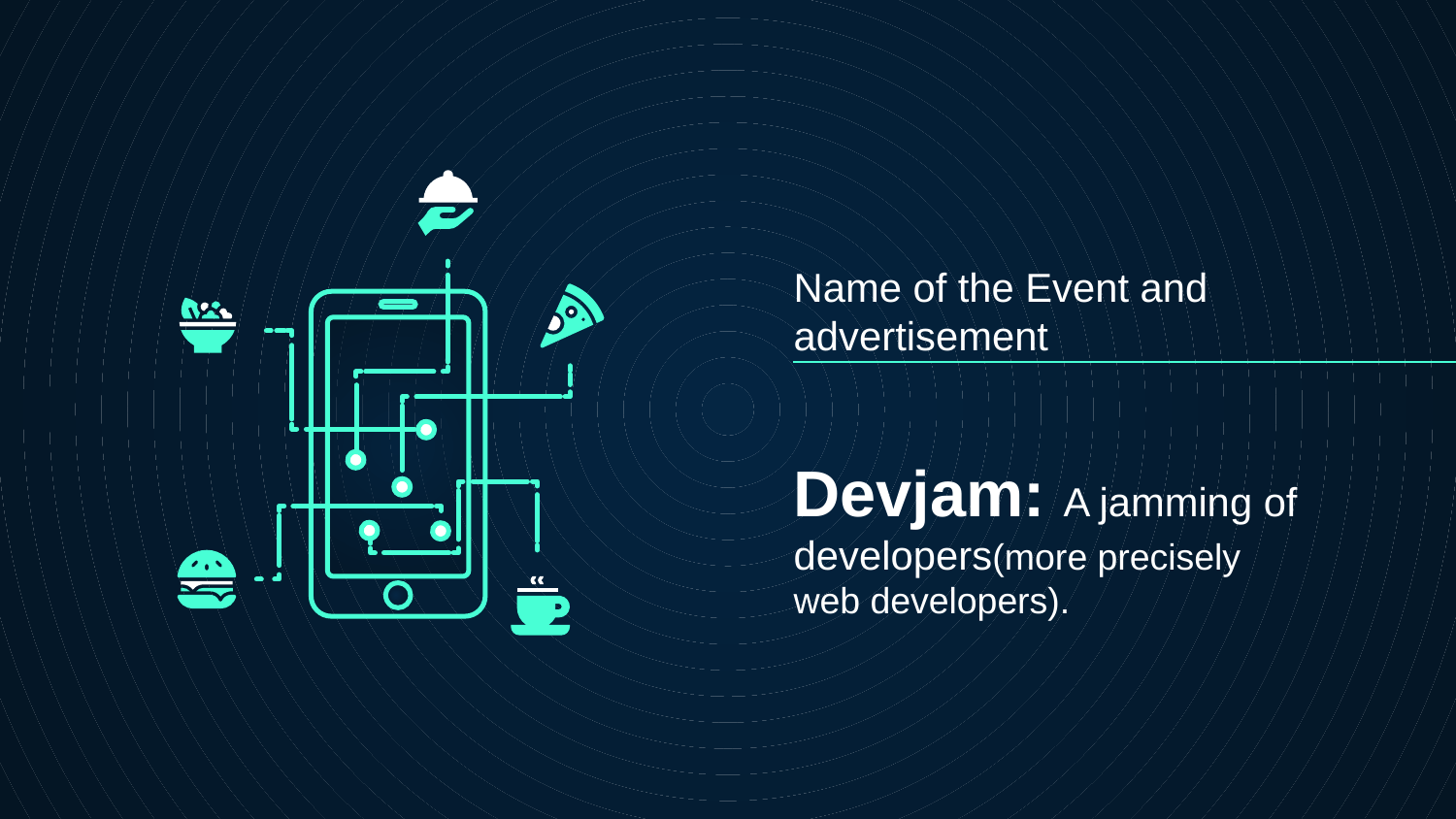

# Name of the Event and advertisement

Devjam: A jamming of developers(more precisely web developers).